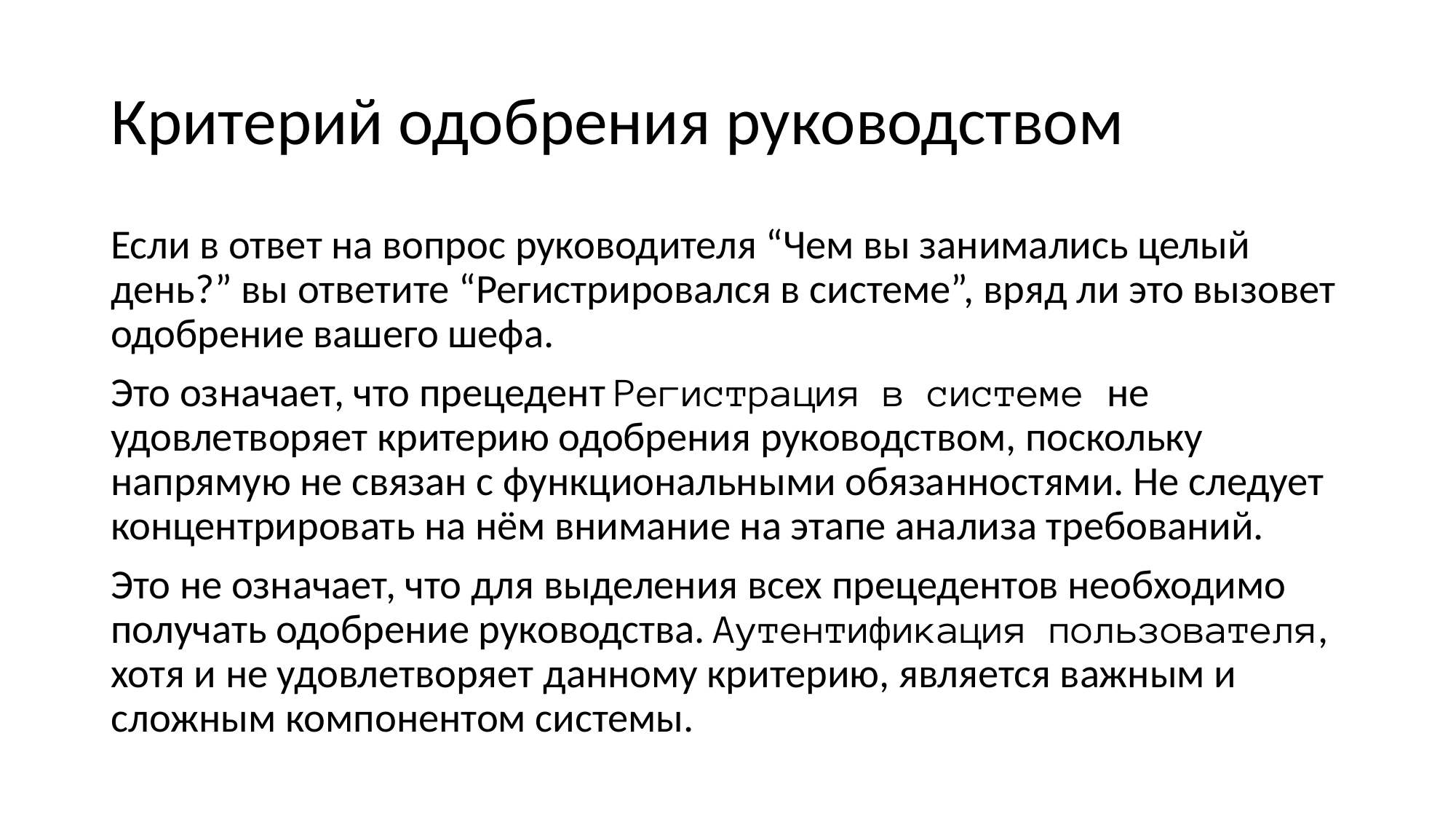

# Критерий одобрения руководством
Если в ответ на вопрос руководителя “Чем вы занимались целый день?” вы ответите “Регистрировался в системе”, вряд ли это вызовет одобрение вашего шефа.
Это означает, что прецедент Регистрация в системе не удовлетворяет критерию одобрения руководством, поскольку напрямую не связан с функциональными обязанностями. Не следует концентрировать на нём внимание на этапе анализа требований.
Это не означает, что для выделения всех прецедентов необходимо получать одобрение руководства. Аутентификация пользователя, хотя и не удовлетворяет данному критерию, является важным и сложным компонентом системы.